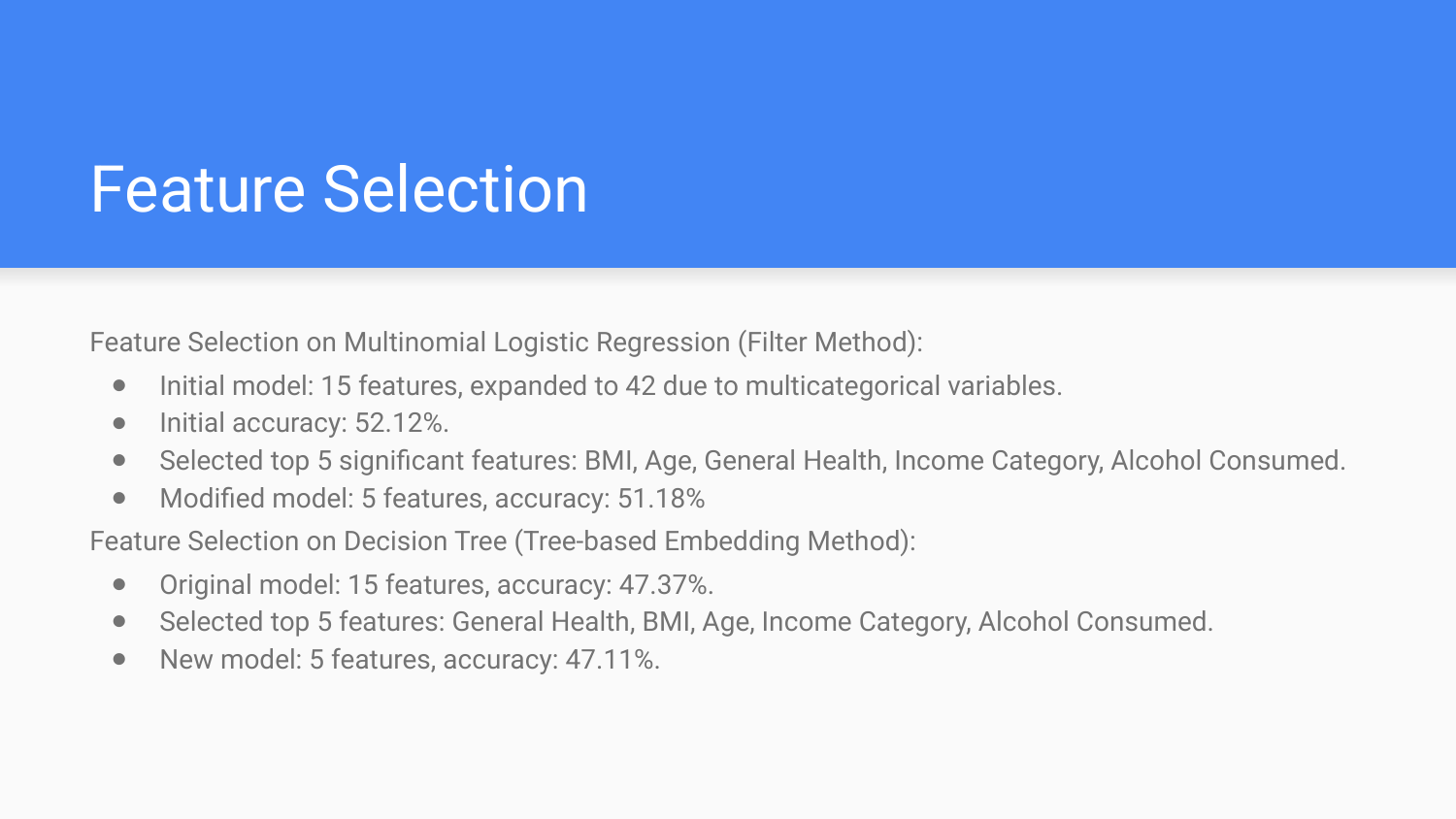

# Feature Selection
Feature Selection on Multinomial Logistic Regression (Filter Method):
Initial model: 15 features, expanded to 42 due to multicategorical variables.
Initial accuracy: 52.12%.
Selected top 5 significant features: BMI, Age, General Health, Income Category, Alcohol Consumed.
Modified model: 5 features, accuracy: 51.18%
Feature Selection on Decision Tree (Tree-based Embedding Method):
Original model: 15 features, accuracy: 47.37%.
Selected top 5 features: General Health, BMI, Age, Income Category, Alcohol Consumed.
New model: 5 features, accuracy: 47.11%.